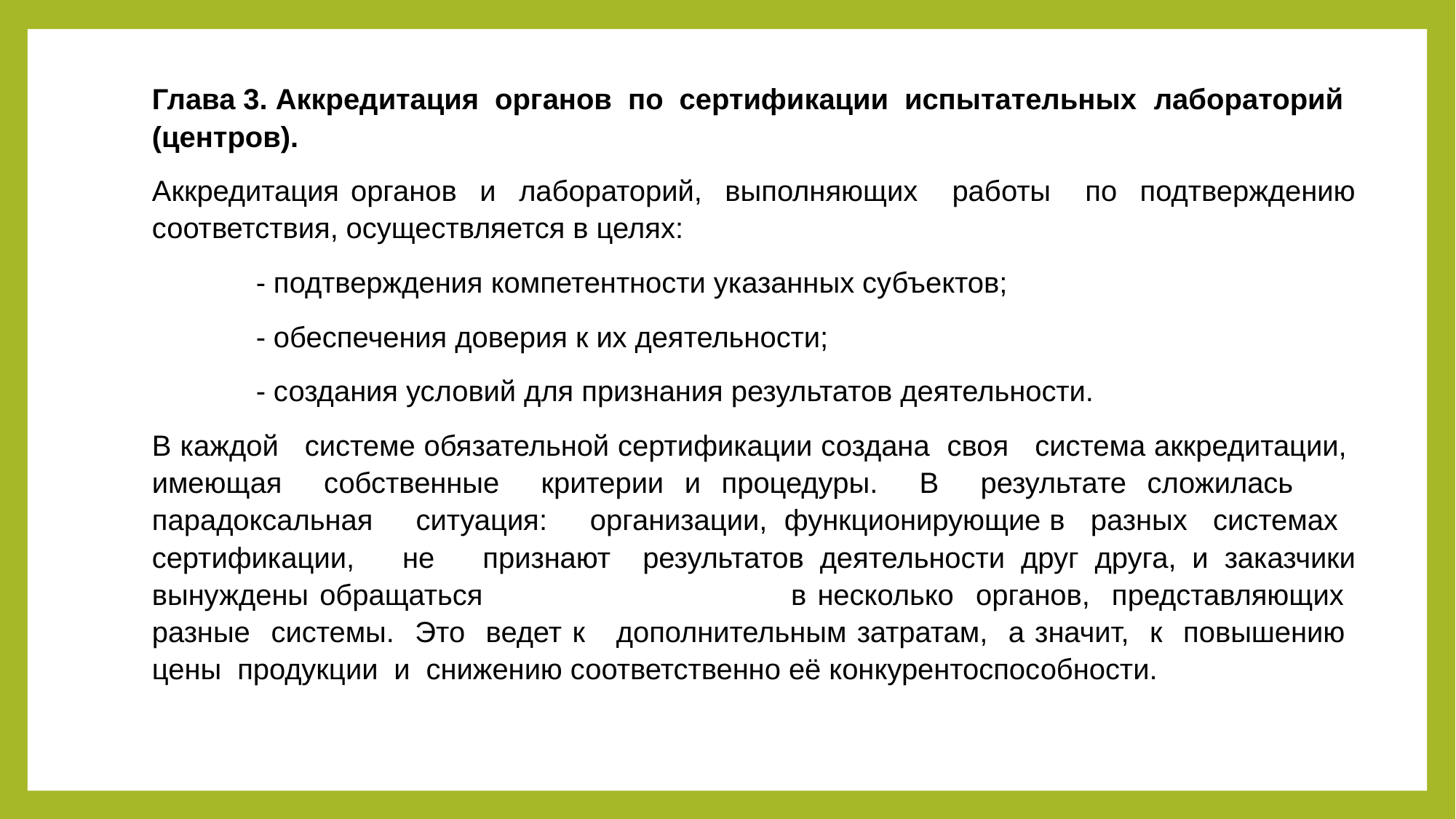

#
Глава 3. Аккредитация  органов  по  сертификации  испытательных  лабораторий (центров).
Аккредитация органов  и  лабораторий,  выполняющих   работы   по  подтверждению соответствия, осуществляется в целях:
             - подтверждения компетентности указанных субъектов;
             - обеспечения доверия к их деятельности;
             - создания условий для признания результатов деятельности.
В каждой   системе обязательной сертификации создана  своя   система аккредитации,  имеющая  собственные  критерии и процедуры.  В  результате сложилась    парадоксальная     ситуация:     организации,  функционирующие в   разных   системах   сертификации,   не   признают  результатов деятельности друг друга, и заказчики вынуждены обращаться                            в несколько  органов,  представляющих  разные  системы.  Это  ведет к   дополнительным затратам,  а значит,  к  повышению  цены  продукции  и  снижению соответственно её конкурентоспособности.